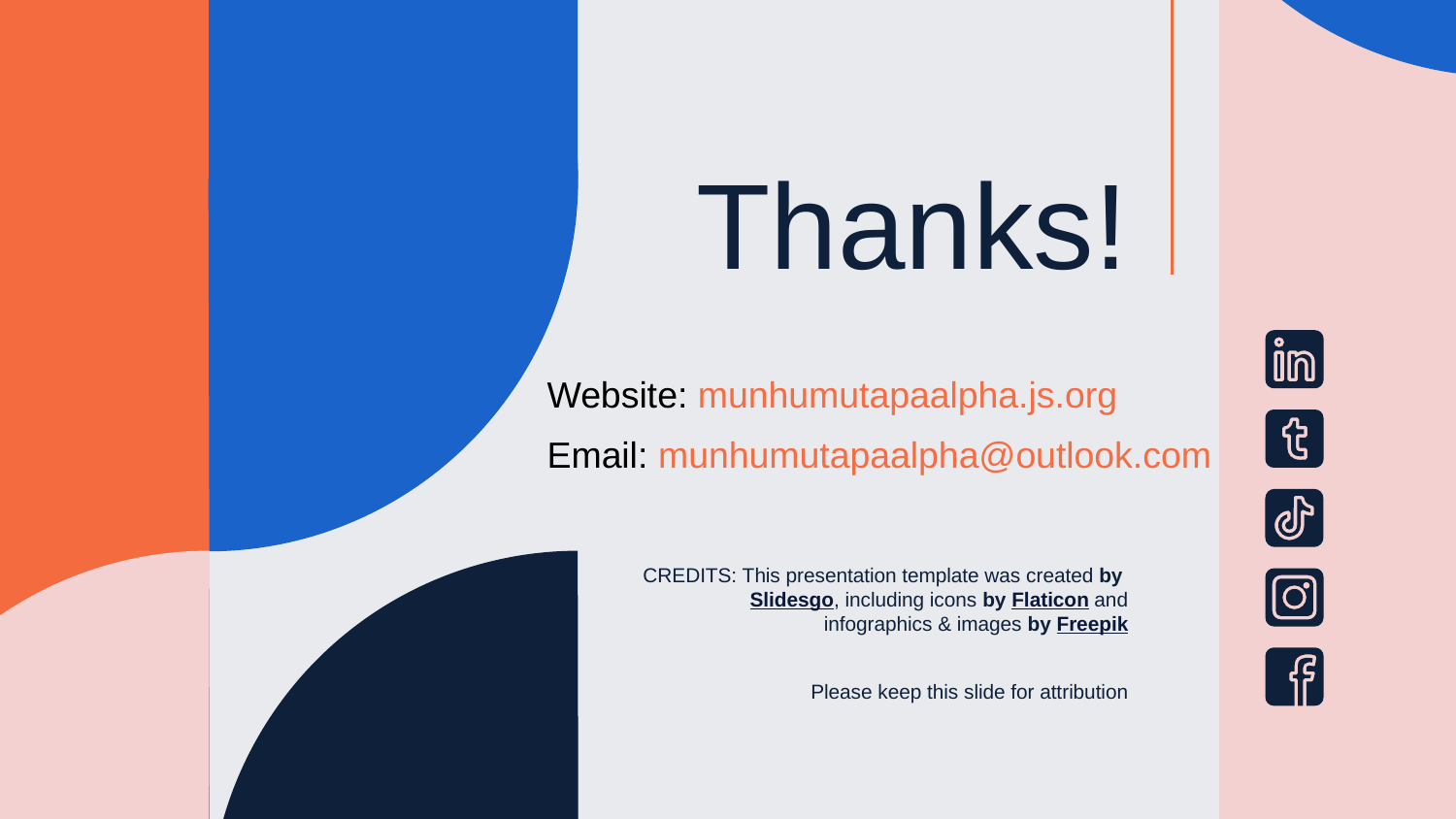

# Thanks!

Website: munhumutapaalpha.js.org

Email: munhumutapaalpha@outlook.com

Please keep this slide for attribution